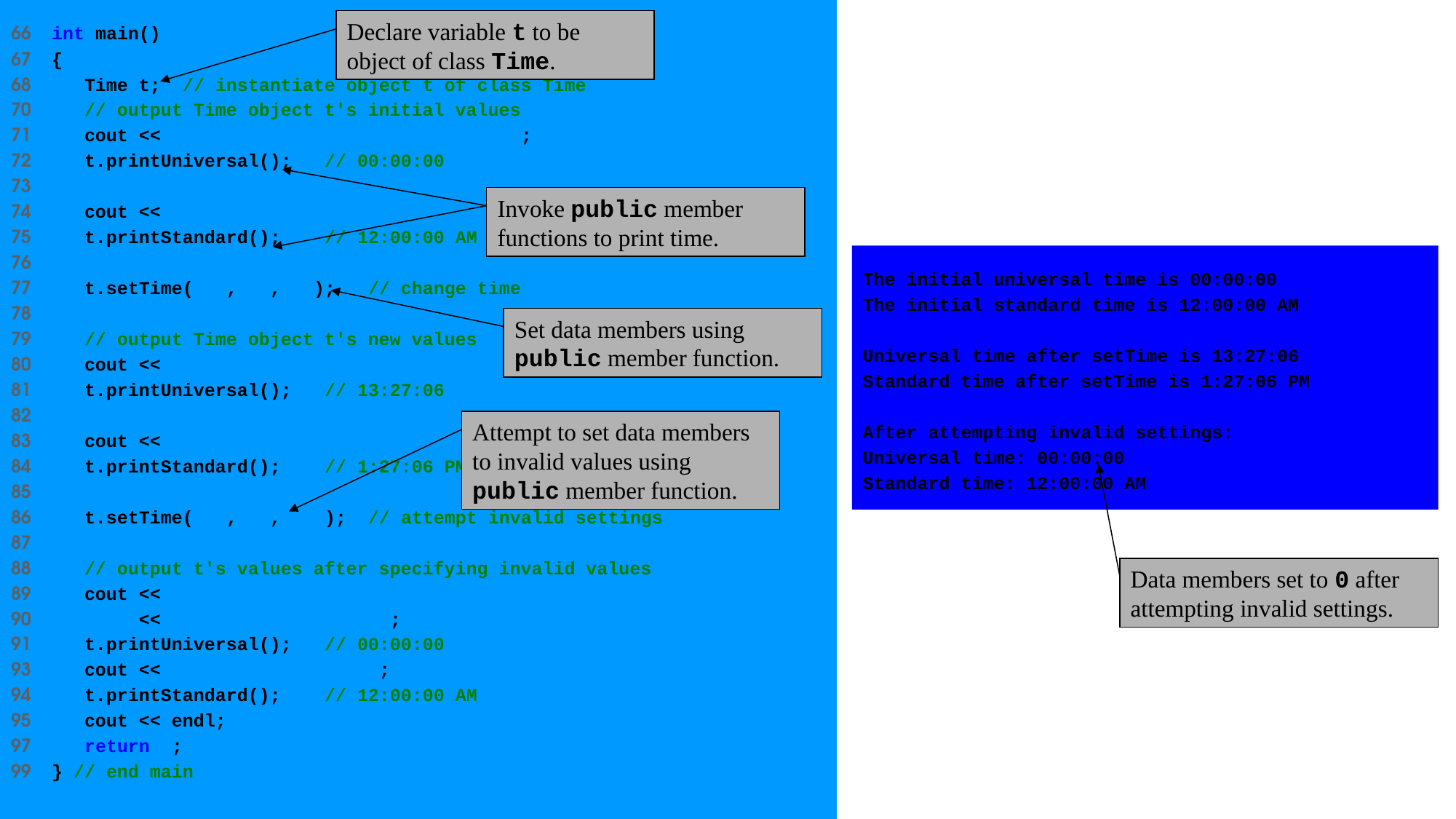

66    int main()
67    {
68       Time t;  // instantiate object t of class Time
70       // output Time object t's initial values
71       cout << "The initial universal time is ";
72       t.printUniversal();   // 00:00:00
73
74       cout << "\nThe initial standard time is ";
75       t.printStandard();    // 12:00:00 AM
76
77       t.setTime( 13, 27, 6 );   // change time
78
79       // output Time object t's new values
80       cout << "\n\nUniversal time after setTime is ";
81       t.printUniversal();   // 13:27:06
82
83       cout << "\nStandard time after setTime is ";
84       t.printStandard();    // 1:27:06 PM
85
86       t.setTime( 99, 99, 99 );  // attempt invalid settings
87
88       // output t's values after specifying invalid values
89       cout << "\n\nAfter attempting invalid settings:"
90            << "\nUniversal time: ";
91       t.printUniversal();   // 00:00:00
93       cout << "\nStandard time: ";
94       t.printStandard();    // 12:00:00 AM
95       cout << endl;
97       return 0;
99    } // end main

Declare variable t to be object of class Time.

Invoke public member functions to print time.

The initial universal time is 00:00:00
The initial standard time is 12:00:00 AM

Universal time after setTime is 13:27:06
Standard time after setTime is 1:27:06 PM

After attempting invalid settings:
Universal time: 00:00:00
Standard time: 12:00:00 AM

Set data members using public member function.
Attempt to set data members to invalid values using public member function.

Data members set to 0 after attempting invalid settings.